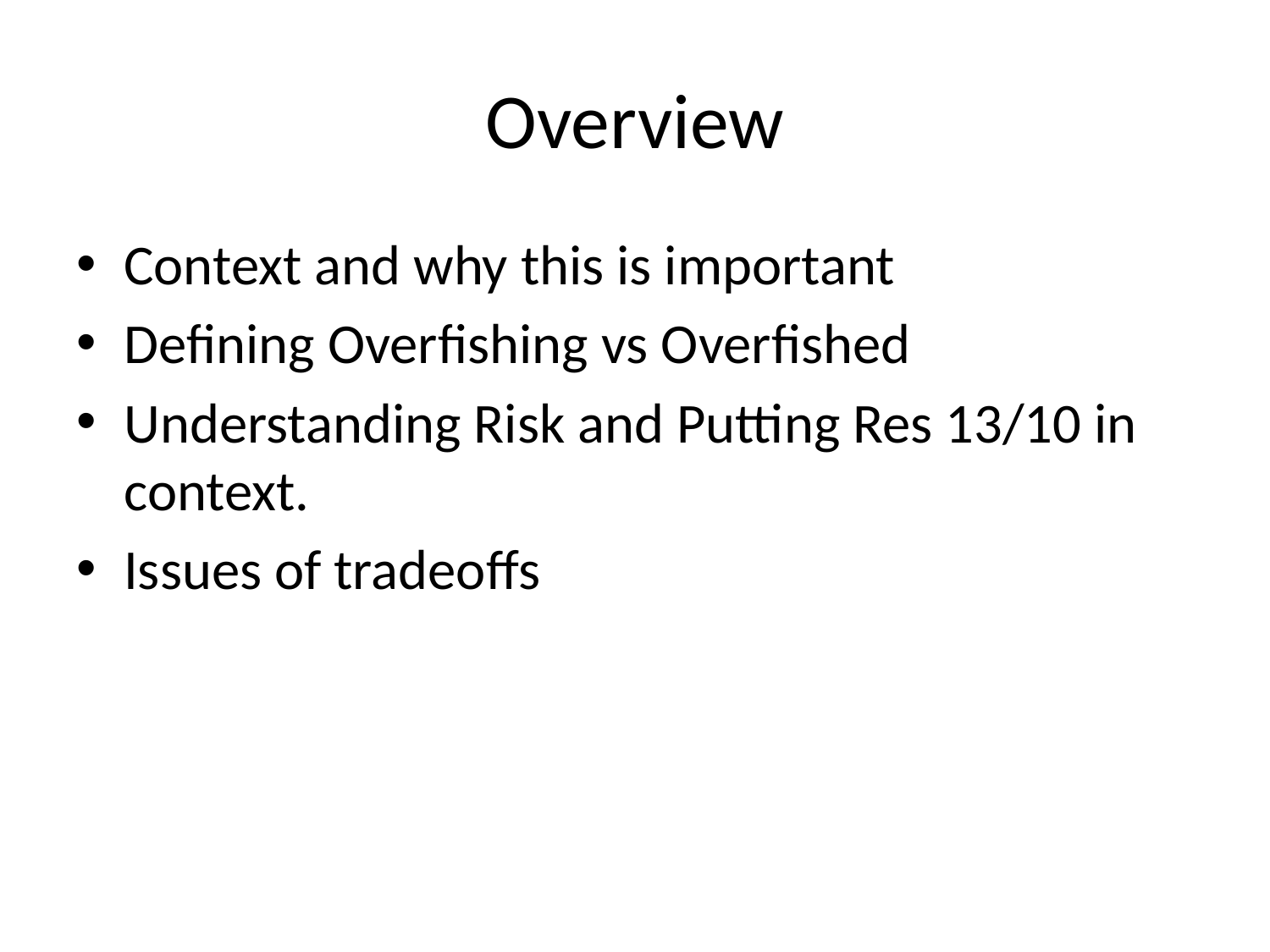

# Overview
Context and why this is important
Defining Overfishing vs Overfished
Understanding Risk and Putting Res 13/10 in context.
Issues of tradeoffs